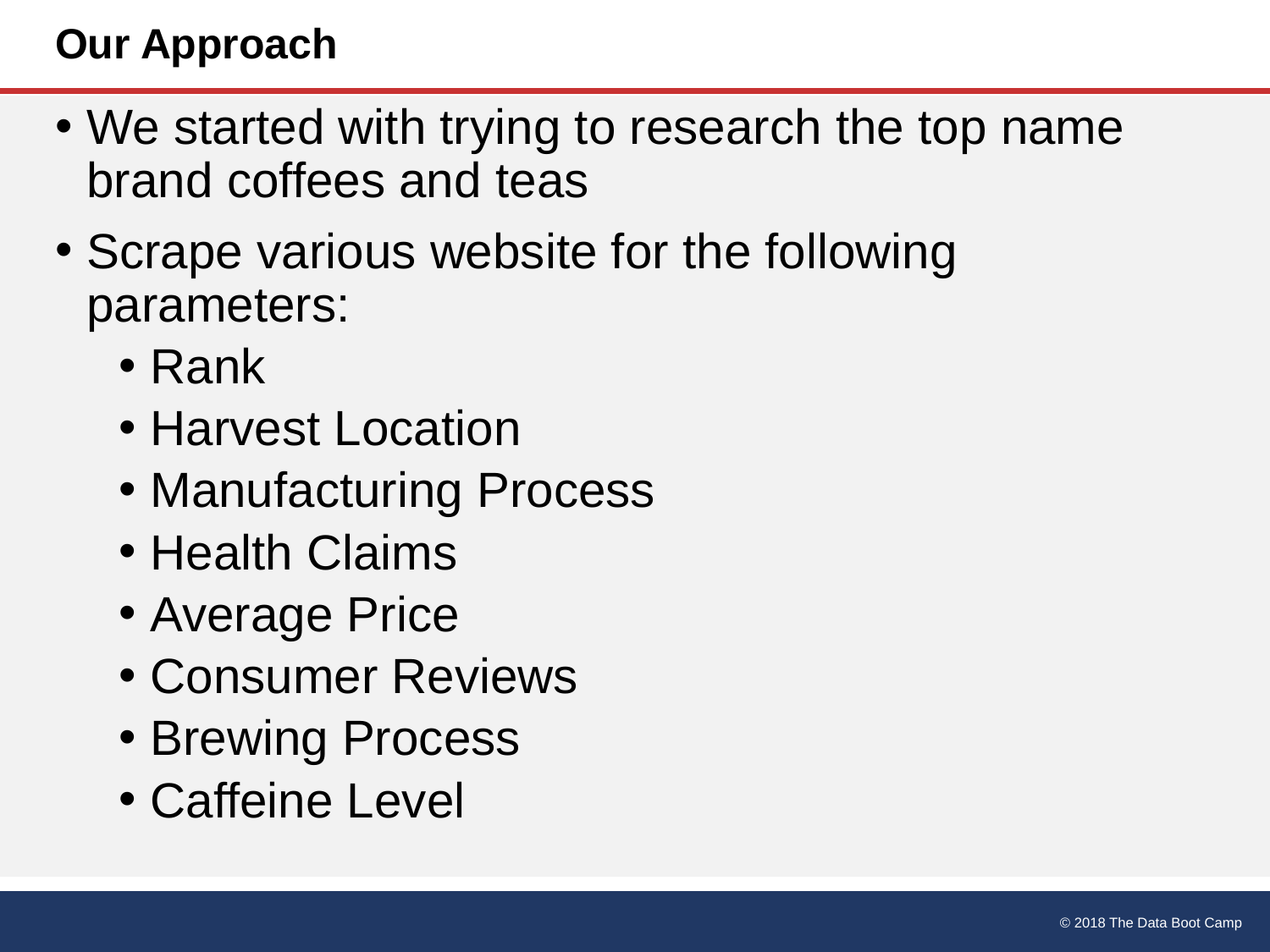

# Our Approach
We started with trying to research the top name brand coffees and teas
Scrape various website for the following parameters:
Rank
Harvest Location
Manufacturing Process
Health Claims
Average Price
Consumer Reviews
Brewing Process
Caffeine Level